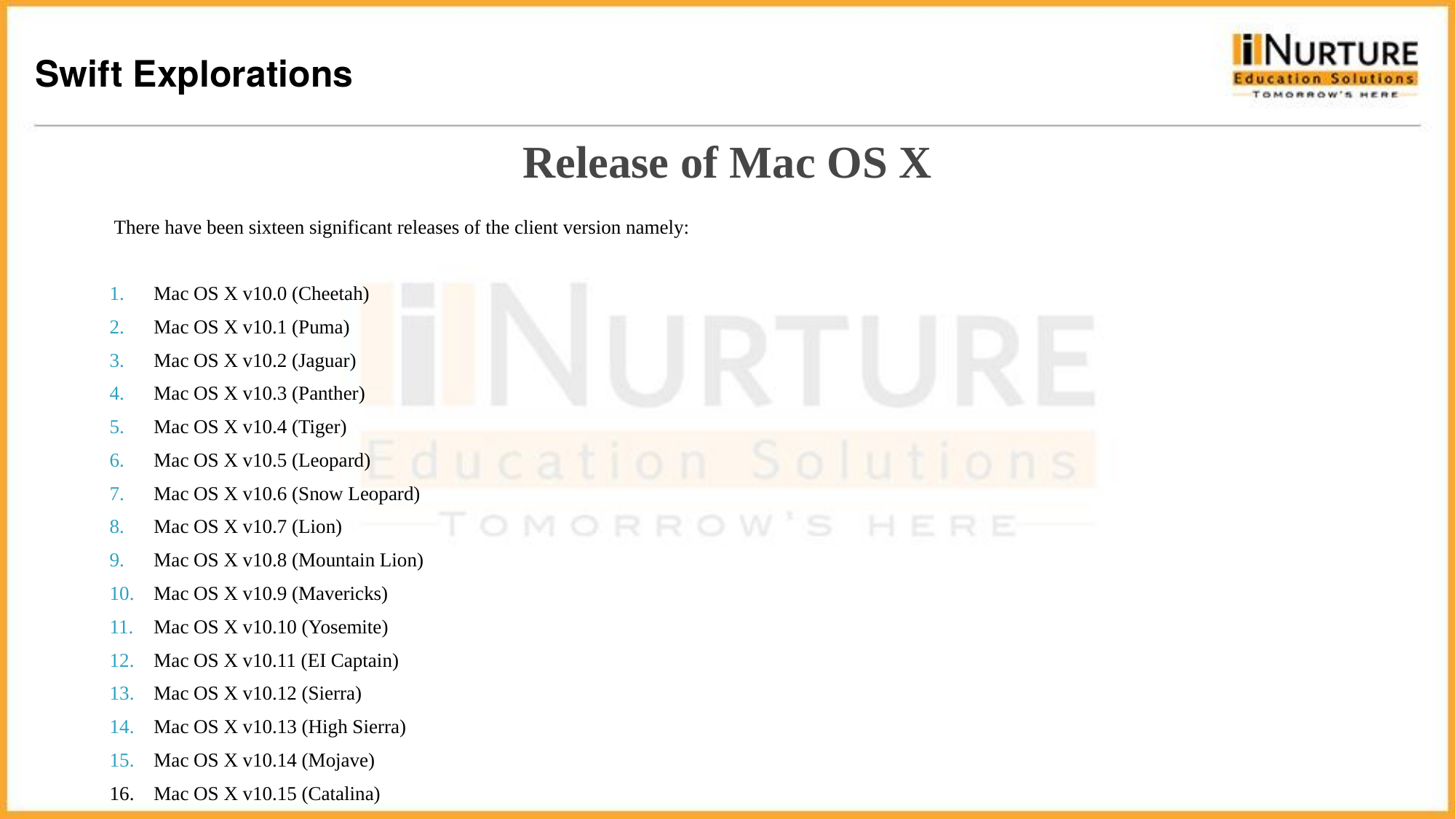

Swift Explorations
# Release of Mac OS X
There have been sixteen significant releases of the client version namely:

Mac OS X v10.0 (Cheetah)
Mac OS X v10.1 (Puma)
Mac OS X v10.2 (Jaguar)
Mac OS X v10.3 (Panther)
Mac OS X v10.4 (Tiger)
Mac OS X v10.5 (Leopard)
Mac OS X v10.6 (Snow Leopard)
Mac OS X v10.7 (Lion)
Mac OS X v10.8 (Mountain Lion)
Mac OS X v10.9 (Mavericks)
Mac OS X v10.10 (Yosemite)
Mac OS X v10.11 (EI Captain)
Mac OS X v10.12 (Sierra)
Mac OS X v10.13 (High Sierra)
Mac OS X v10.14 (Mojave)
Mac OS X v10.15 (Catalina)